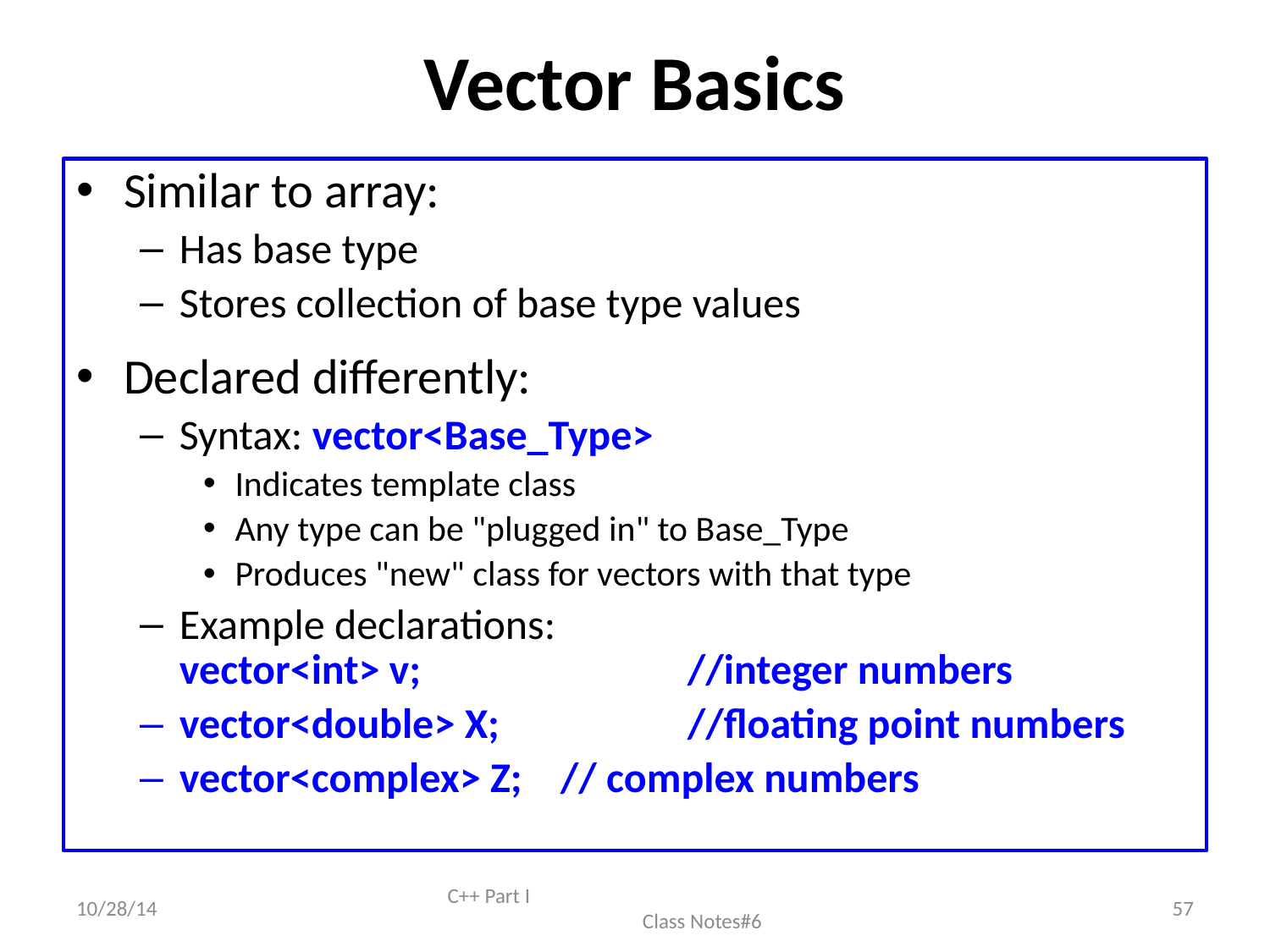

# Vector Basics
Similar to array:
Has base type
Stores collection of base type values
Declared differently:
Syntax: vector<Base_Type>
Indicates template class
Any type can be "plugged in" to Base_Type
Produces "new" class for vectors with that type
Example declarations:
vector<int> v;			//integer numbers
vector<double> X;		//floating point numbers
vector<complex> Z;	// complex numbers

10/28/14
C++ Part I                                                                                         Class Notes#6
57